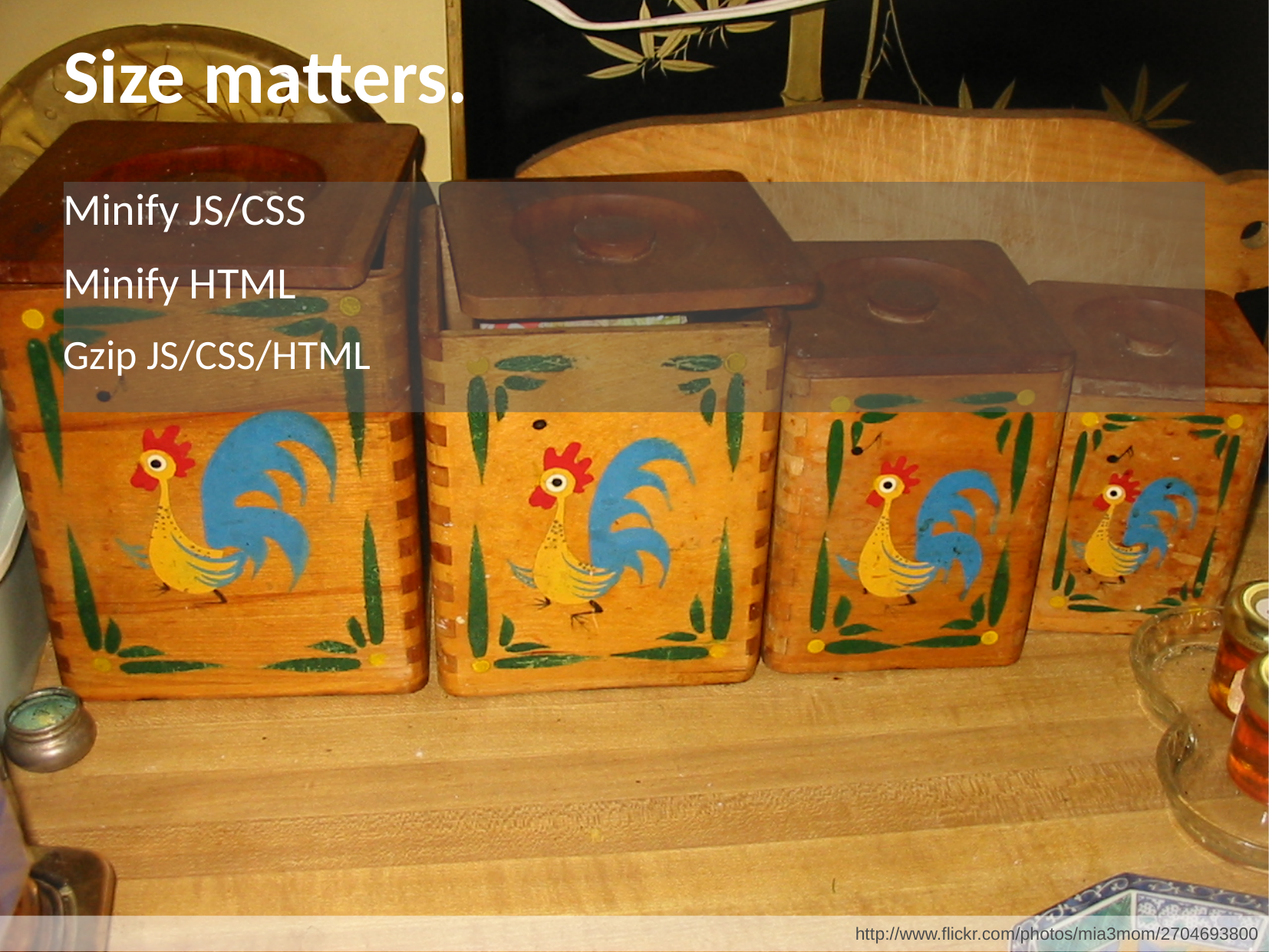

# Size matters.
Minify JS/CSS
Minify HTML
Gzip JS/CSS/HTML
http://www.flickr.com/photos/mia3mom/2704693800